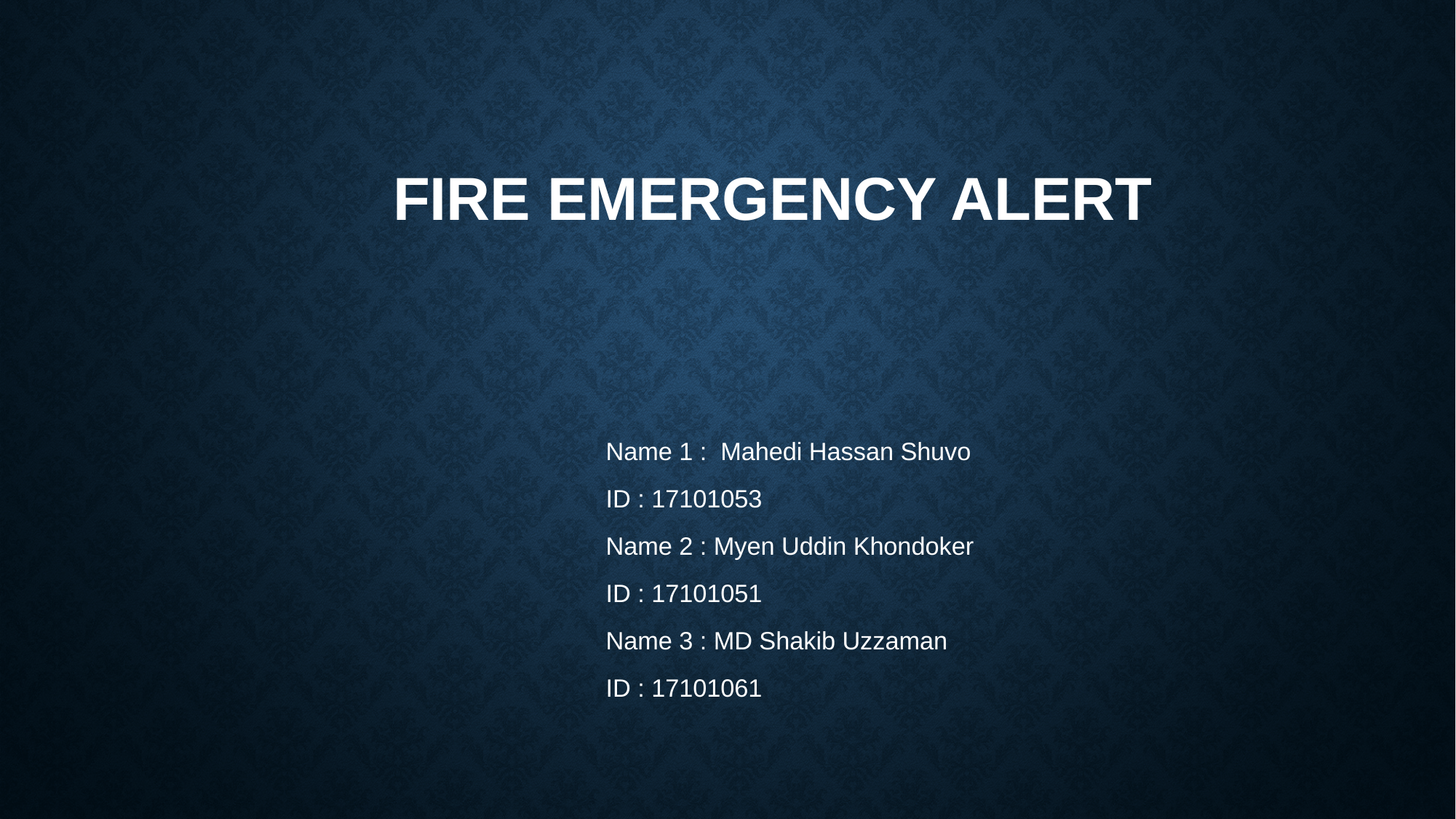

# Fire Emergency Alert
Name 1 :  Mahedi Hassan Shuvo
ID : 17101053
Name 2 : Myen Uddin Khondoker
ID : 17101051
Name 3 : MD Shakib Uzzaman
ID : 17101061